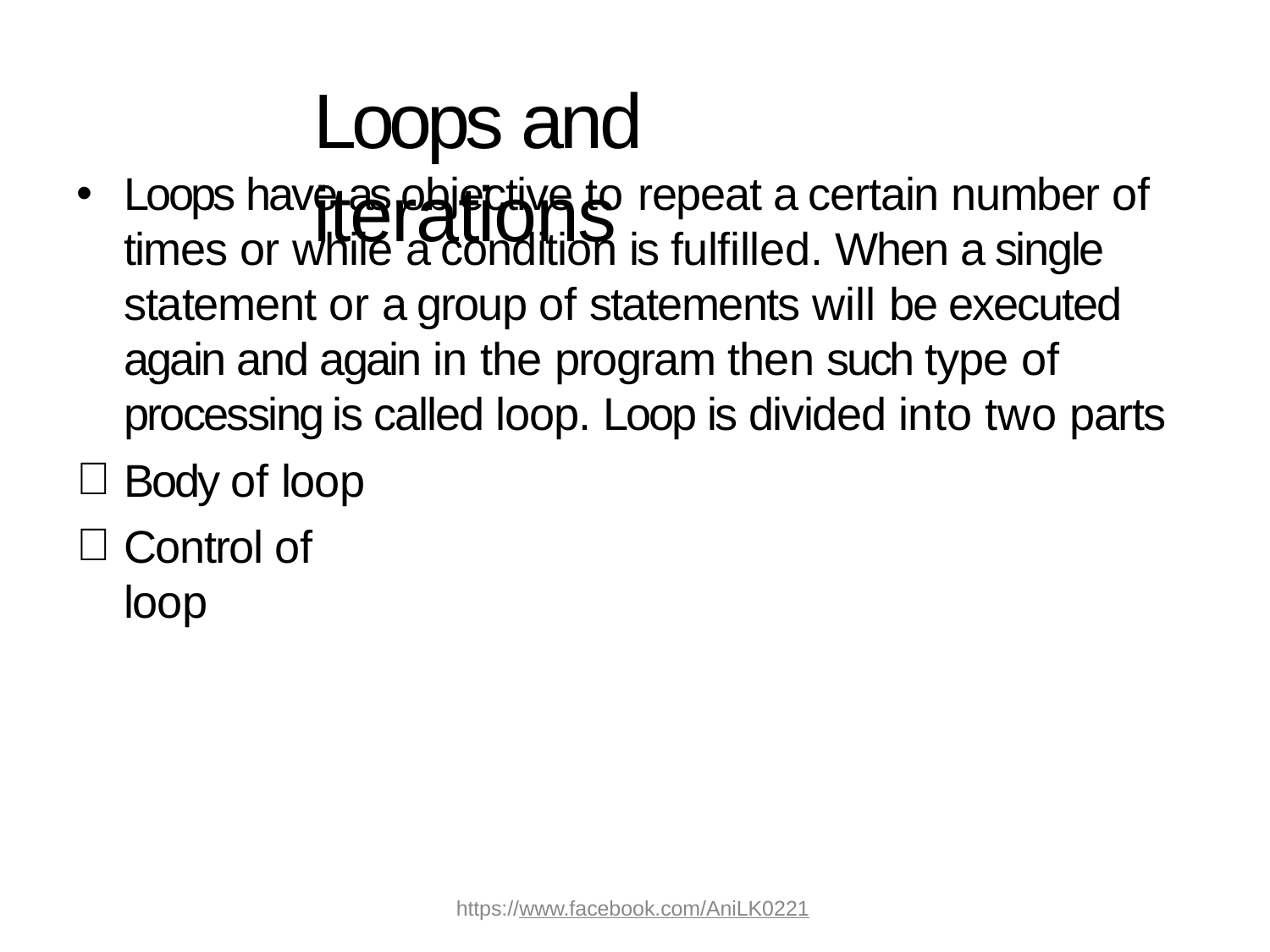

# Loops and iterations
•
Loops have as objective to repeat a certain number of  times or while a condition is fulfilled. When a single  statement or a group of statements will be executed  again and again in the program then such type of  processing is called loop. Loop is divided into two parts
Body of loop
Control of loop
https://www.facebook.com/AniLK0221